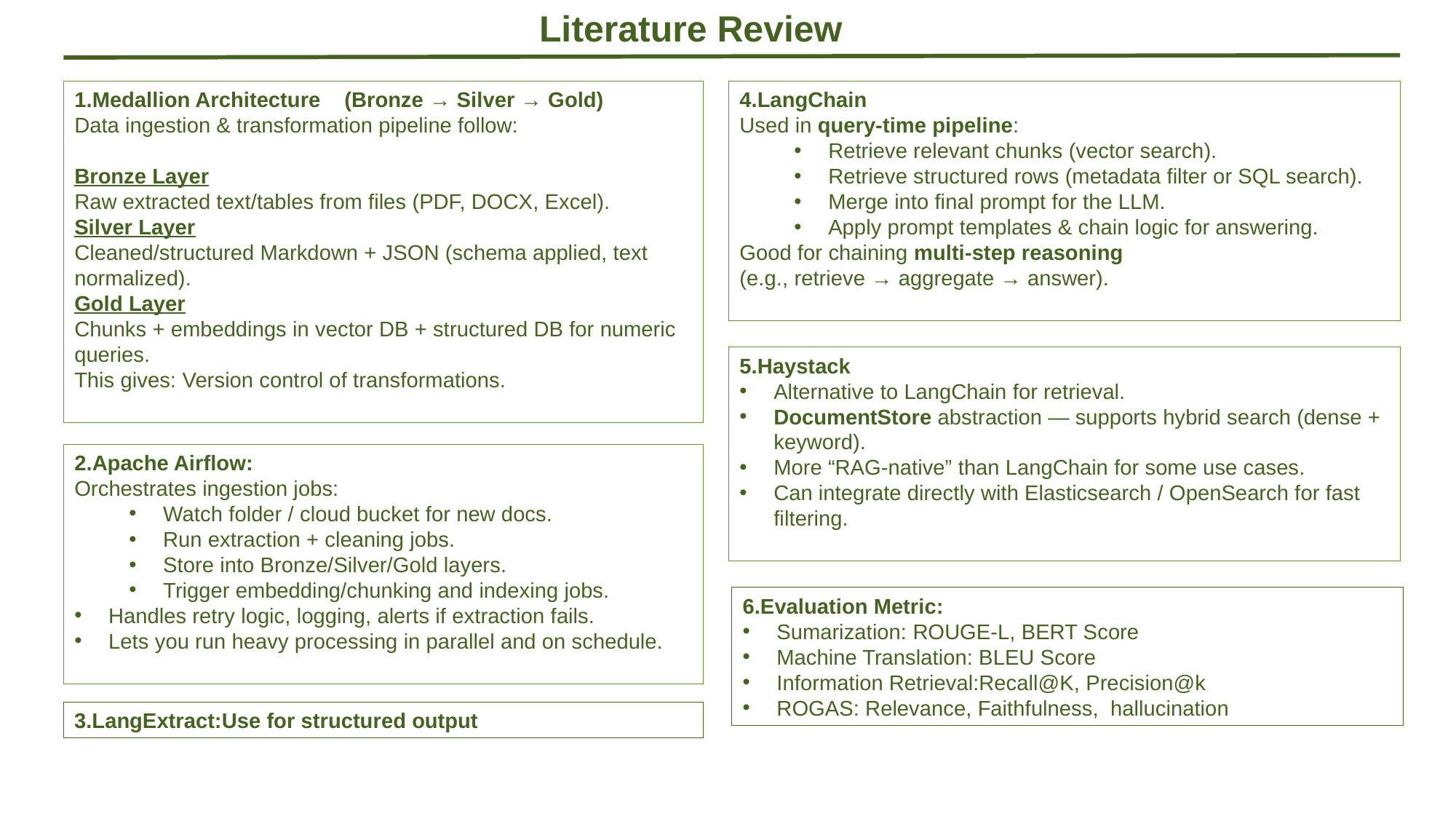

Literature Review
1.Medallion Architecture    (Bronze → Silver → Gold)
Data ingestion & transformation pipeline follow:

Bronze Layer
Raw extracted text/tables from files (PDF, DOCX, Excel).
Silver Layer
Cleaned/structured Markdown + JSON (schema applied, text normalized).
Gold Layer
Chunks + embeddings in vector DB + structured DB for numeric queries.
This gives: Version control of transformations.

4.LangChain
Used in query-time pipeline:
Retrieve relevant chunks (vector search).
Retrieve structured rows (metadata filter or SQL search).
Merge into final prompt for the LLM.
Apply prompt templates & chain logic for answering.
Good for chaining multi-step reasoning
(e.g., retrieve → aggregate → answer).

5.Haystack
Alternative to LangChain for retrieval.
DocumentStore abstraction — supports hybrid search (dense + keyword).
More “RAG-native” than LangChain for some use cases.
Can integrate directly with Elasticsearch / OpenSearch for fast filtering.

2.Apache Airflow:
Orchestrates ingestion jobs:
Watch folder / cloud bucket for new docs.
Run extraction + cleaning jobs.
Store into Bronze/Silver/Gold layers.
Trigger embedding/chunking and indexing jobs.
Handles retry logic, logging, alerts if extraction fails.
Lets you run heavy processing in parallel and on schedule.

6.Evaluation Metric:
Sumarization: ROUGE-L, BERT Score
Machine Translation: BLEU Score
Information Retrieval:Recall@K, Precision@k
ROGAS: Relevance, Faithfulness,  hallucination
3.LangExtract:Use for structured output